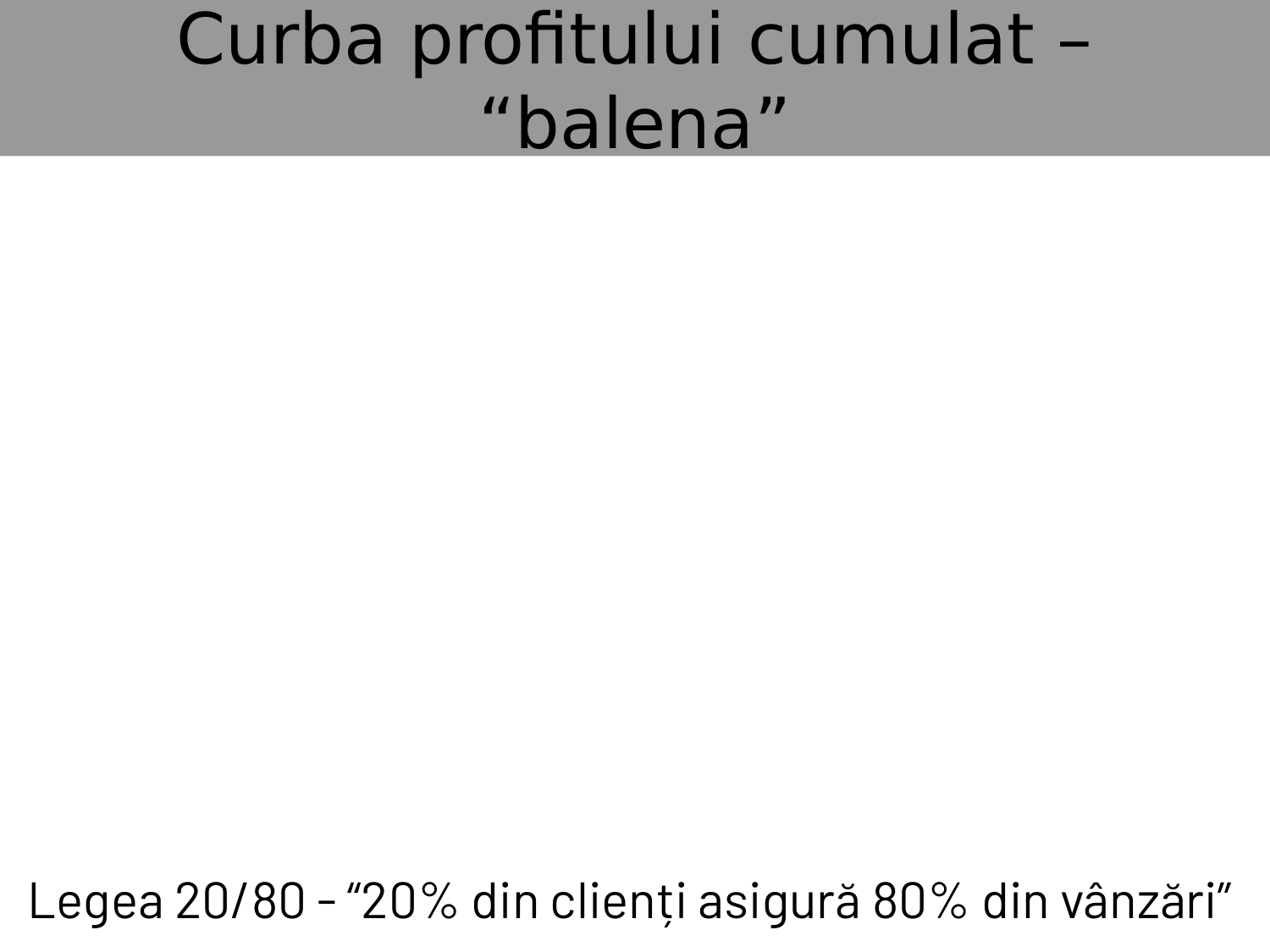

Curba profitului cumulat – “balena”
0
Legea 20/80 - “20% din clienți asigură 80% din vânzări”